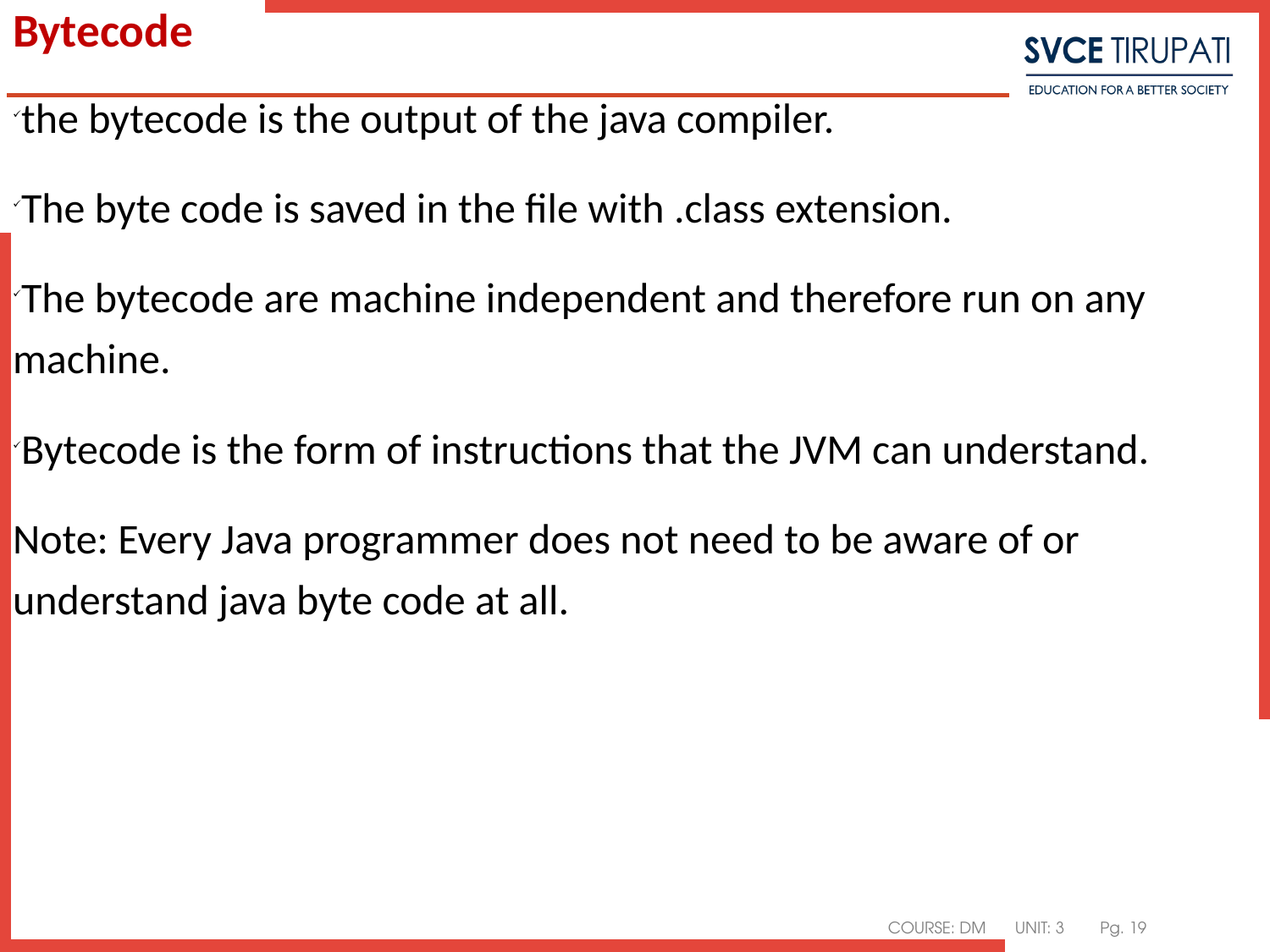

# Bytecode
the bytecode is the output of the java compiler.
The byte code is saved in the file with .class extension.
The bytecode are machine independent and therefore run on any machine.
Bytecode is the form of instructions that the JVM can understand.
Note: Every Java programmer does not need to be aware of or understand java byte code at all.